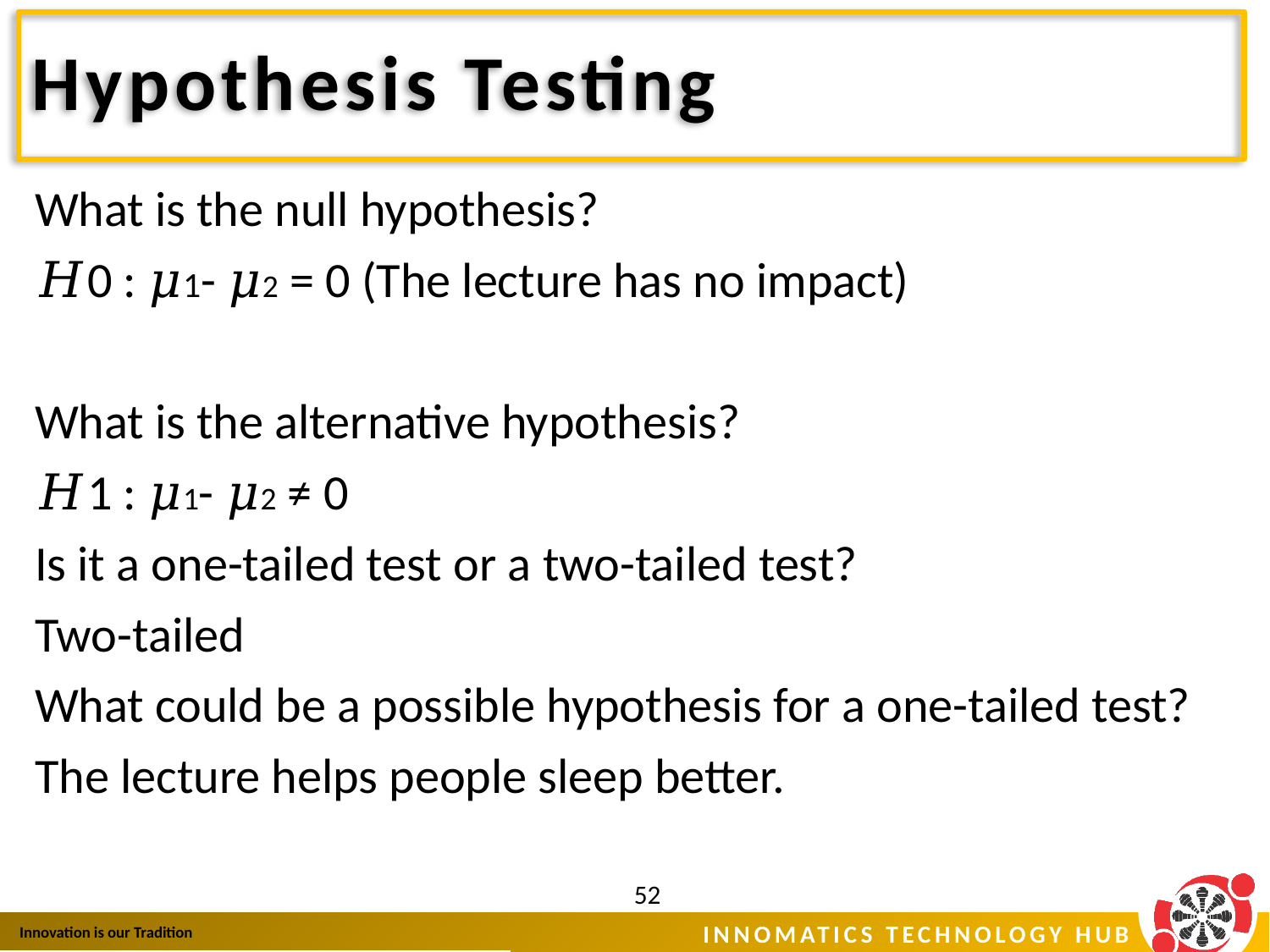

# Hypothesis Testing
What is the null hypothesis?
𝐻0 : 𝜇1- 𝜇2 = 0 (The lecture has no impact)

What is the alternative hypothesis?
𝐻1 : 𝜇1- 𝜇2 ≠ 0
Is it a one-tailed test or a two-tailed test?
Two-tailed
What could be a possible hypothesis for a one-tailed test?
The lecture helps people sleep better.